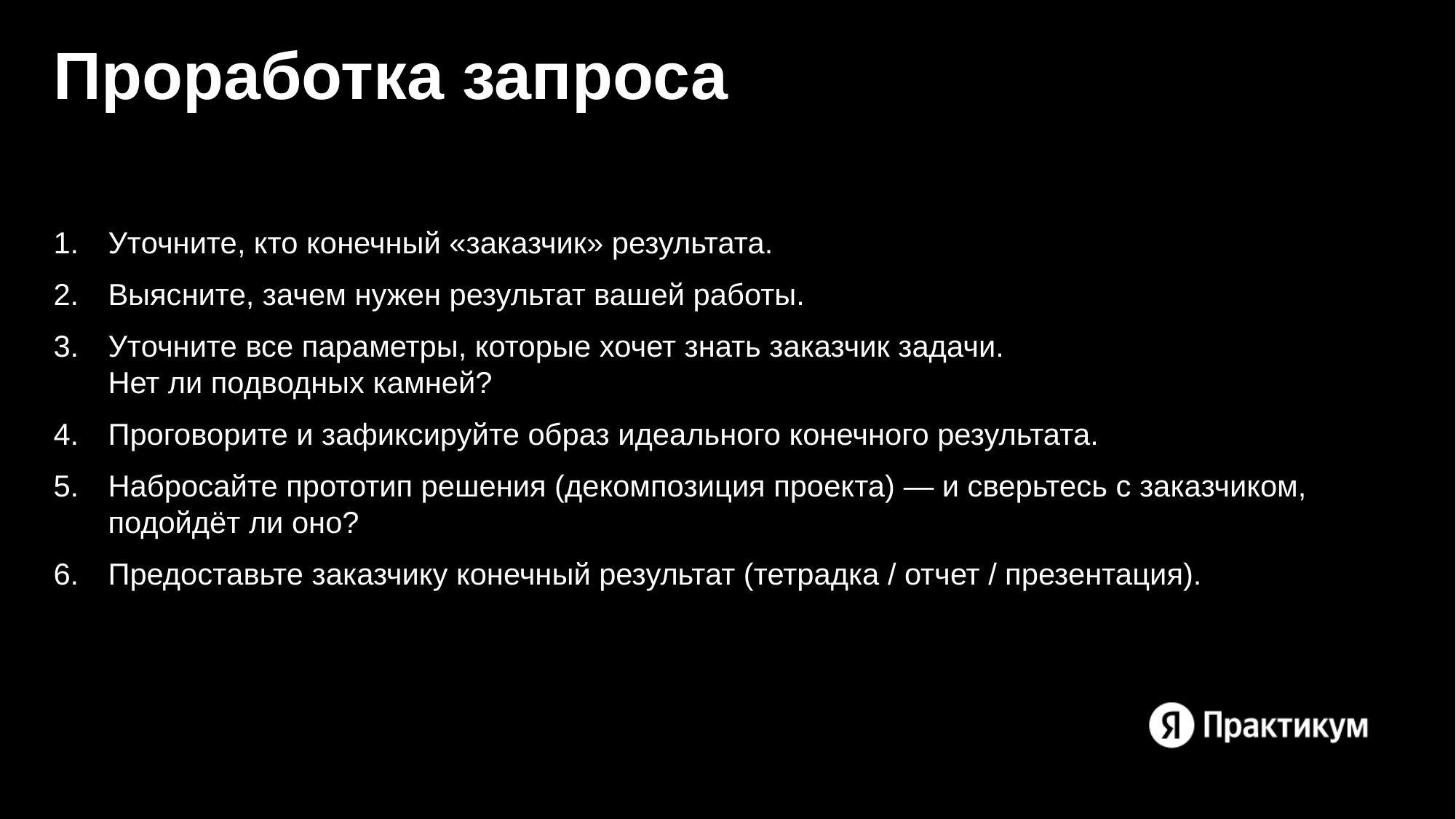

# Проработка запроса
Уточните, кто конечный «заказчик» результата.
Выясните, зачем нужен результат вашей работы.
Уточните все параметры, которые хочет знать заказчик задачи.
Нет ли подводных камней?
Проговорите и зафиксируйте образ идеального конечного результата.
Набросайте прототип решения (декомпозиция проекта) — и сверьтесь с заказчиком, подойдёт ли оно?
Предоставьте заказчику конечный результат (тетрадка / отчет / презентация).